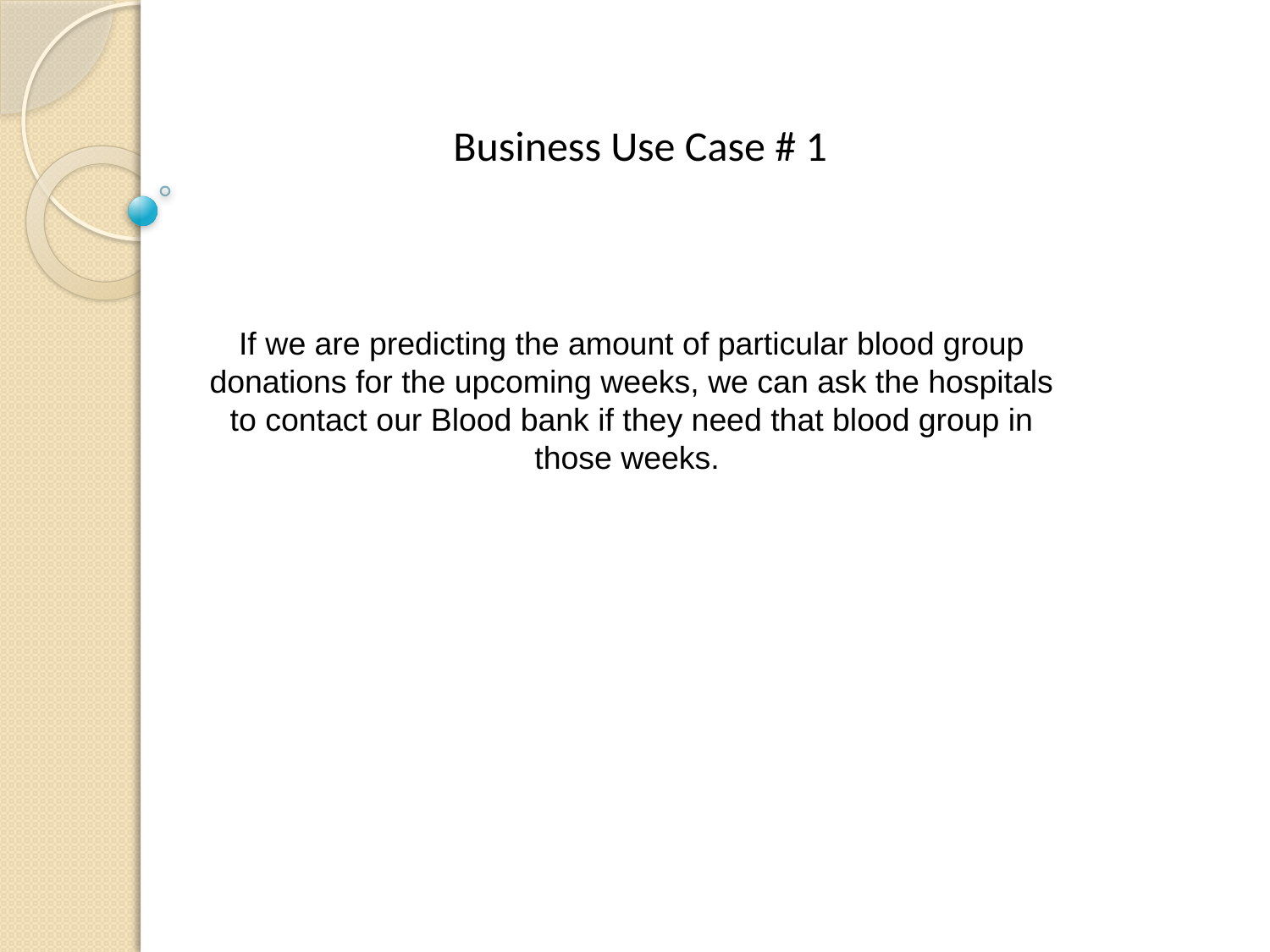

Business Use Case # 1
If we are predicting the amount of particular blood group donations for the upcoming weeks, we can ask the hospitals to contact our Blood bank if they need that blood group in those weeks.